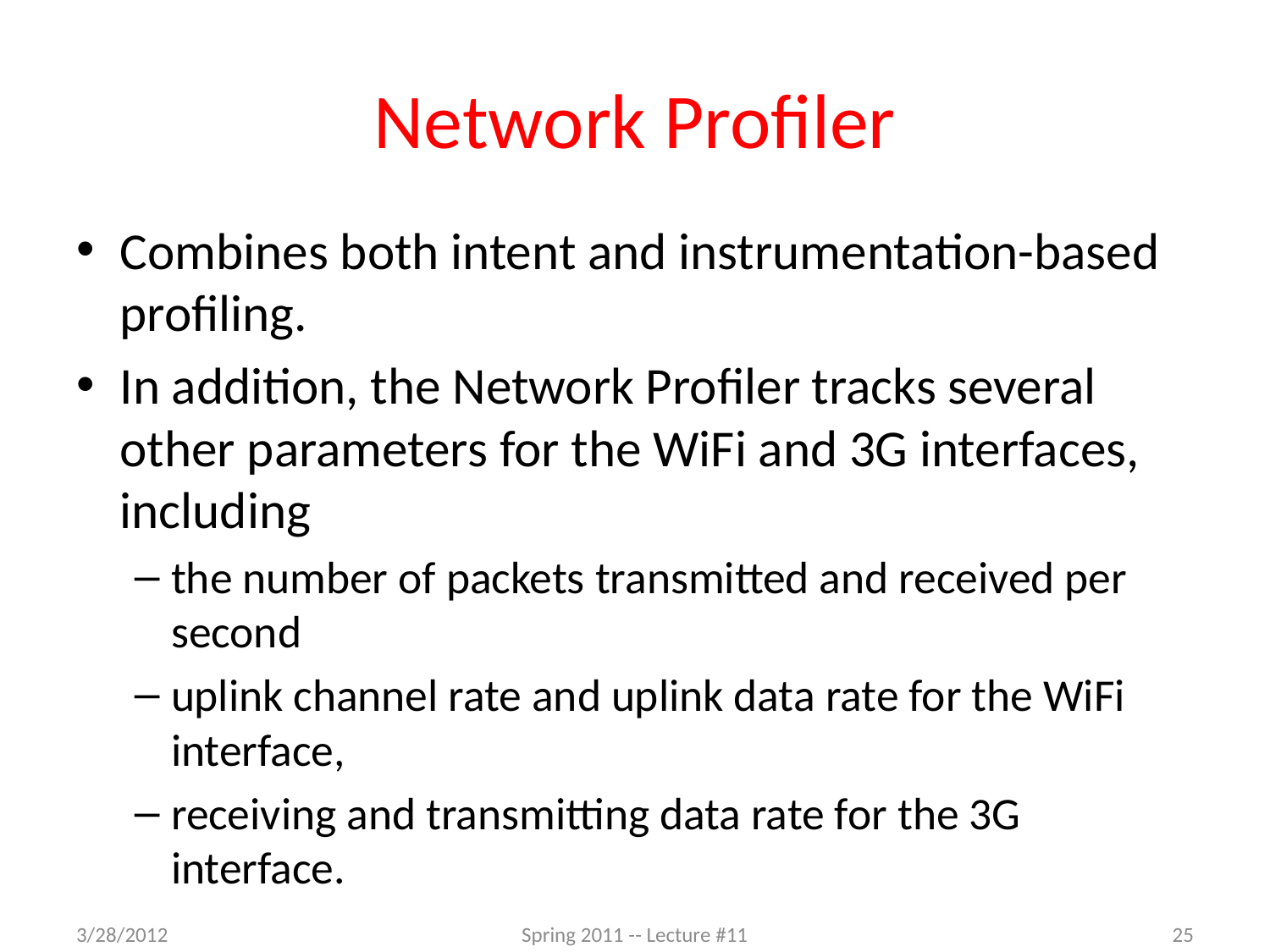

# Network Profiler
Combines both intent and instrumentation-based profiling.
In addition, the Network Profiler tracks several other parameters for the WiFi and 3G interfaces, including
the number of packets transmitted and received per second
uplink channel rate and uplink data rate for the WiFi interface,
receiving and transmitting data rate for the 3G interface.
3/28/2012
Spring 2011 -- Lecture #11
25